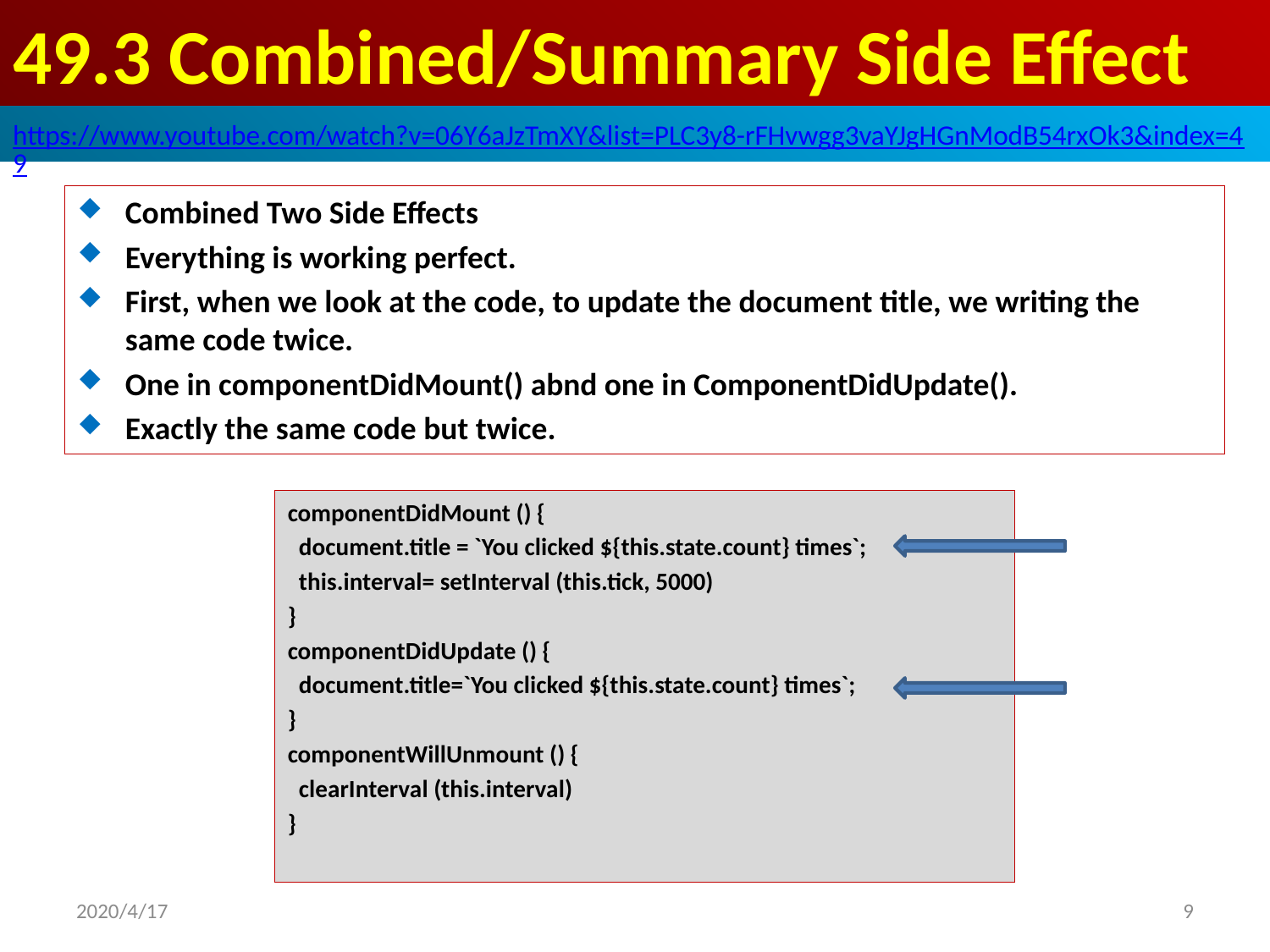

# 49.3 Combined/Summary Side Effect
https://www.youtube.com/watch?v=06Y6aJzTmXY&list=PLC3y8-rFHvwgg3vaYJgHGnModB54rxOk3&index=49
Combined Two Side Effects
Everything is working perfect.
First, when we look at the code, to update the document title, we writing the same code twice.
One in componentDidMount() abnd one in ComponentDidUpdate().
Exactly the same code but twice.
componentDidMount () {
  document.title = `You clicked ${this.state.count} times`;
  this.interval= setInterval (this.tick, 5000)
}
componentDidUpdate () {
  document.title=`You clicked ${this.state.count} times`;
}
componentWillUnmount () {
  clearInterval (this.interval)
}

2020/4/17
9